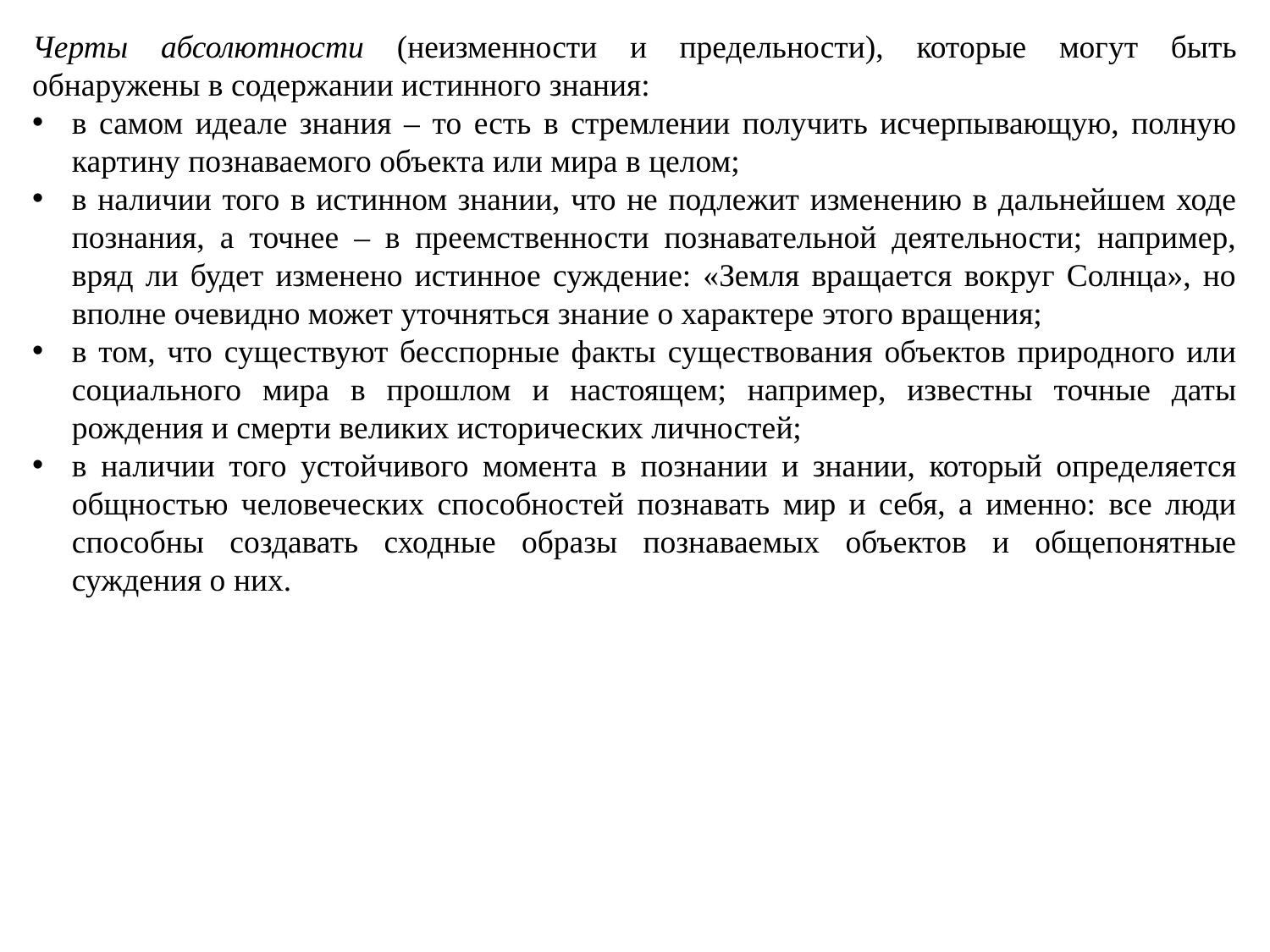

Черты абсолютности (неизменности и предельности), которые могут быть обнаружены в содержании истинного знания:
в самом идеале знания – то есть в стремлении получить исчерпывающую, полную картину познаваемого объекта или мира в целом;
в наличии того в истинном знании, что не подлежит изменению в дальнейшем ходе познания, а точнее – в преемственности познавательной деятельности; например, вряд ли будет изменено истинное суждение: «Земля вращается вокруг Солнца», но вполне очевидно может уточняться знание о характере этого вращения;
в том, что существуют бесспорные факты существования объектов природного или социального мира в прошлом и настоящем; например, известны точные даты рождения и смерти великих исторических личностей;
в наличии того устойчивого момента в познании и знании, который определяется общностью человеческих способностей познавать мир и себя, а именно: все люди способны создавать сходные образы познаваемых объектов и общепонятные суждения о них.